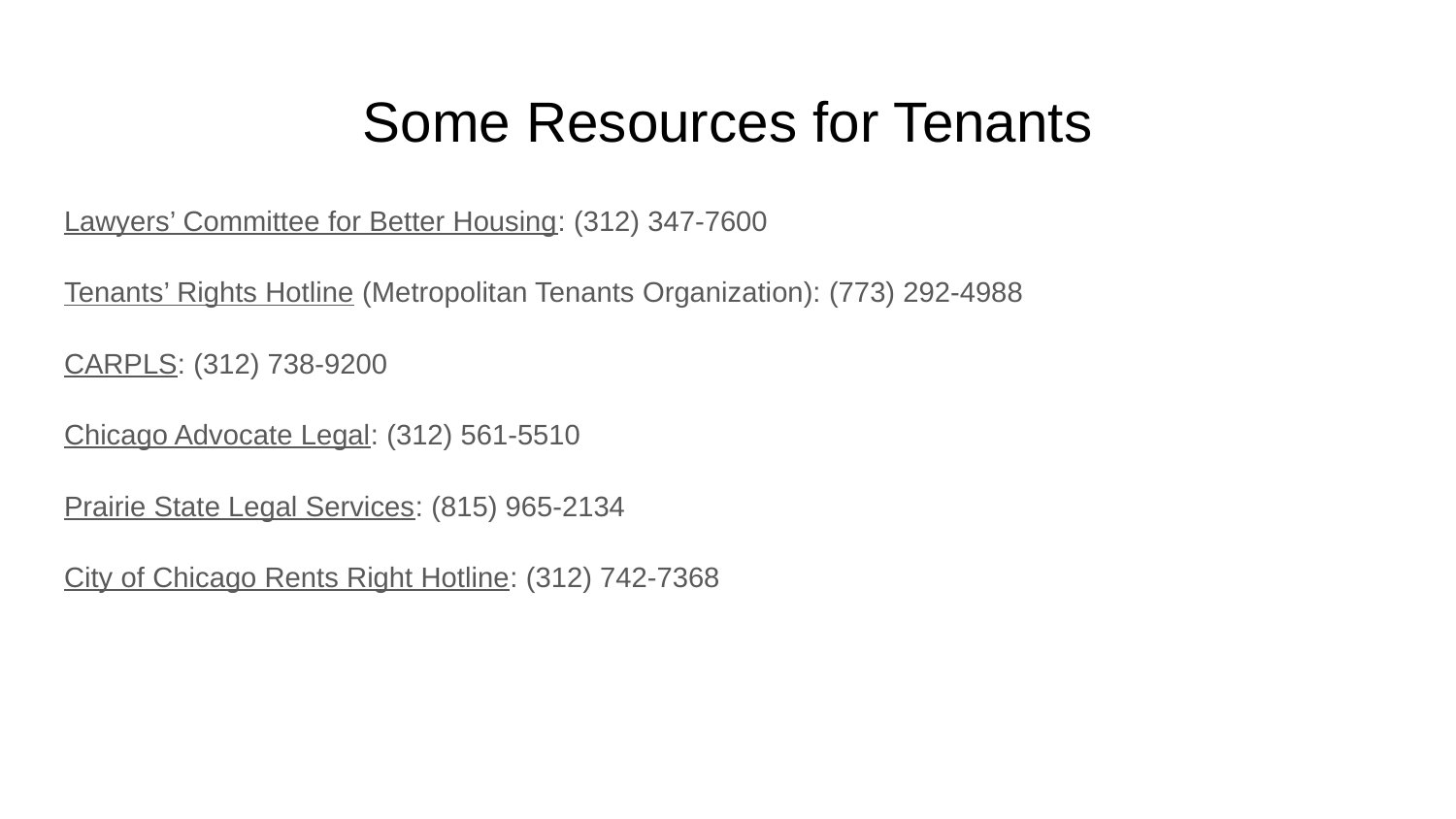

# Some Resources for Tenants
Lawyers’ Committee for Better Housing: (312) 347-7600
Tenants’ Rights Hotline (Metropolitan Tenants Organization): (773) 292-4988
CARPLS: (312) 738-9200
Chicago Advocate Legal: (312) 561-5510
Prairie State Legal Services: (815) 965-2134
City of Chicago Rents Right Hotline: (312) 742-7368